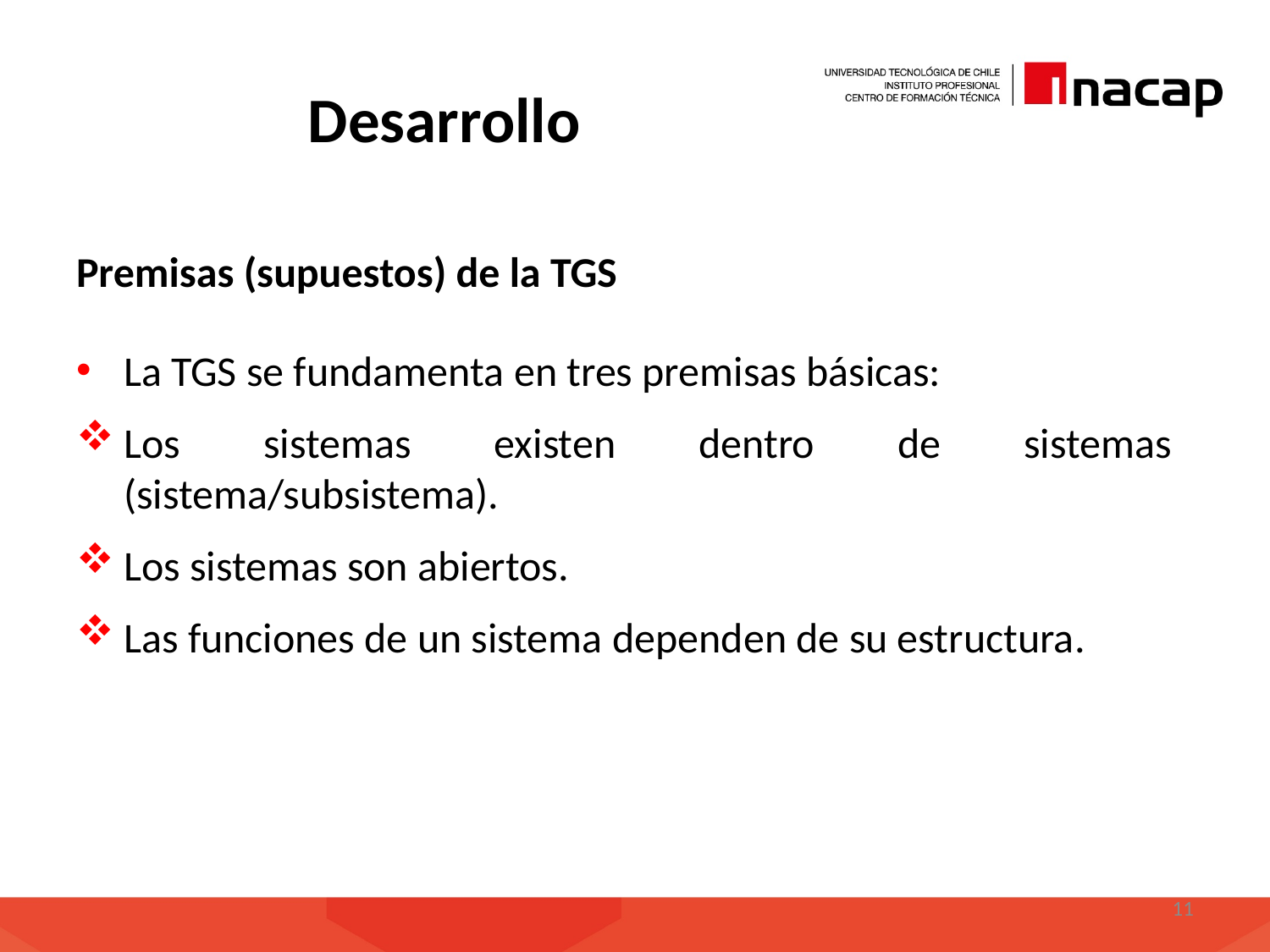

# Desarrollo
Premisas (supuestos) de la TGS
La TGS se fundamenta en tres premisas básicas:
Los sistemas existen dentro de sistemas (sistema/subsistema).
Los sistemas son abiertos.
Las funciones de un sistema dependen de su estructura.

11